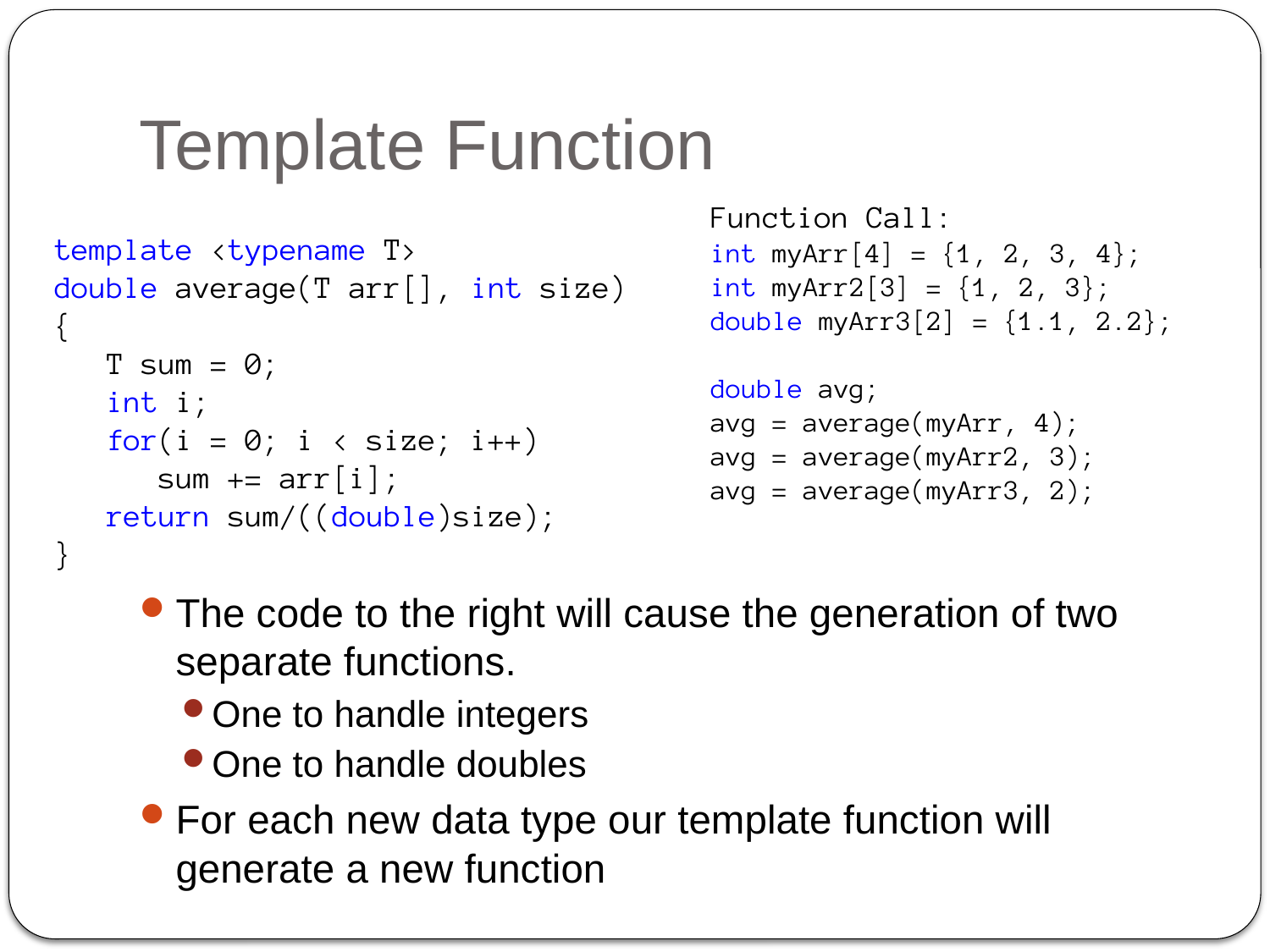

# Template Function
Function Call:
int myArr[4] = {1, 2, 3, 4};
int myArr2[3] = {1, 2, 3};
double myArr3[2] = {1.1, 2.2};

double avg;
avg = average(myArr, 4);
avg = average(myArr2, 3);
avg = average(myArr3, 2);
template <typename T>
double average(T arr[], int size)
{
   T sum = 0;
   int i;
   for(i = 0; i < size; i++)
      sum += arr[i];
   return sum/((double)size);
}
The code to the right will cause the generation of two separate functions.
One to handle integers
One to handle doubles
For each new data type our template function will generate a new function